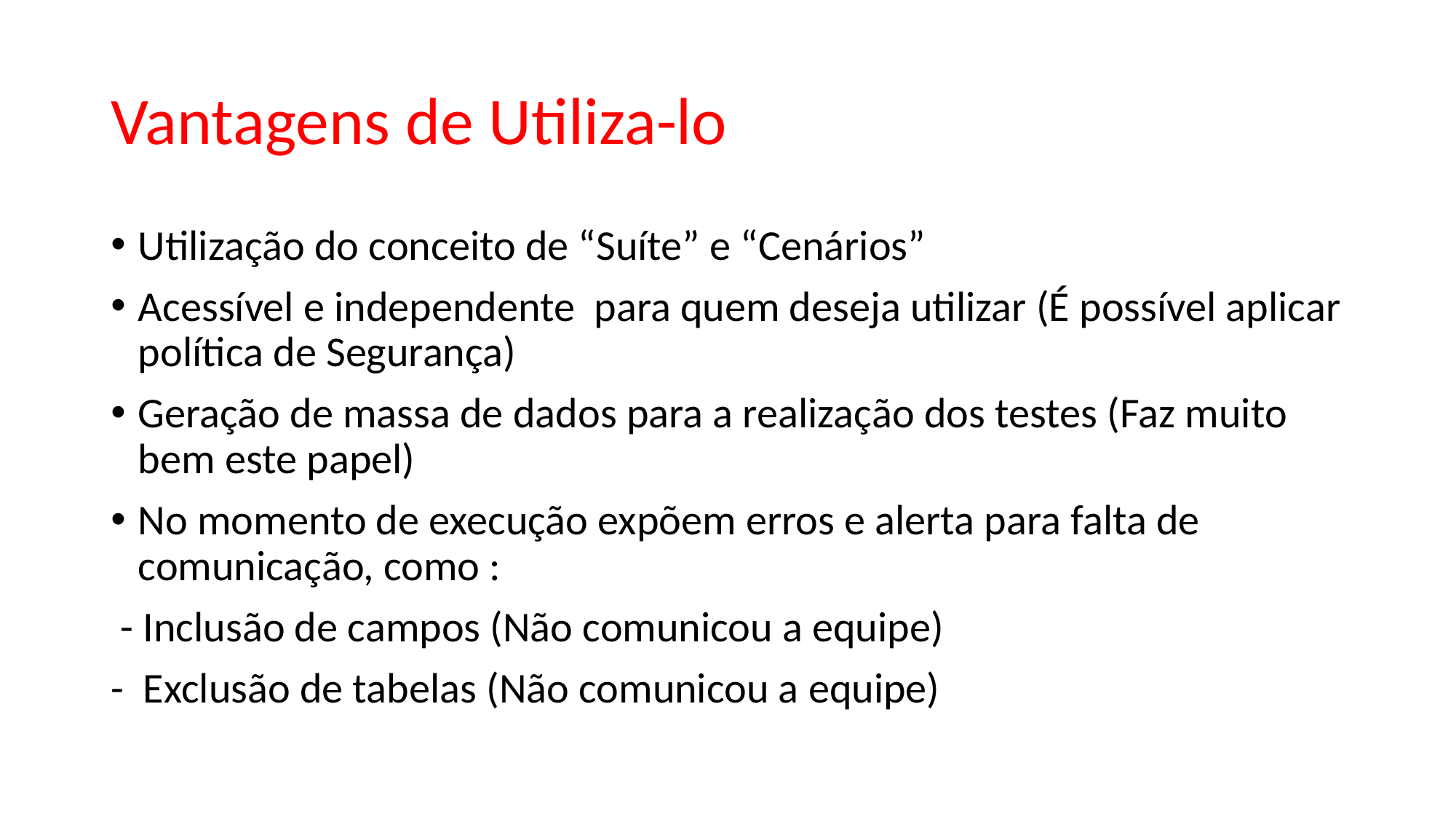

# Vantagens de Utiliza-lo
Utilização do conceito de “Suíte” e “Cenários”
Acessível e independente  para quem deseja utilizar (É possível aplicar política de Segurança)
Geração de massa de dados para a realização dos testes (Faz muito bem este papel)
No momento de execução expõem erros e alerta para falta de comunicação, como :
 - Inclusão de campos (Não comunicou a equipe)
-  Exclusão de tabelas (Não comunicou a equipe)